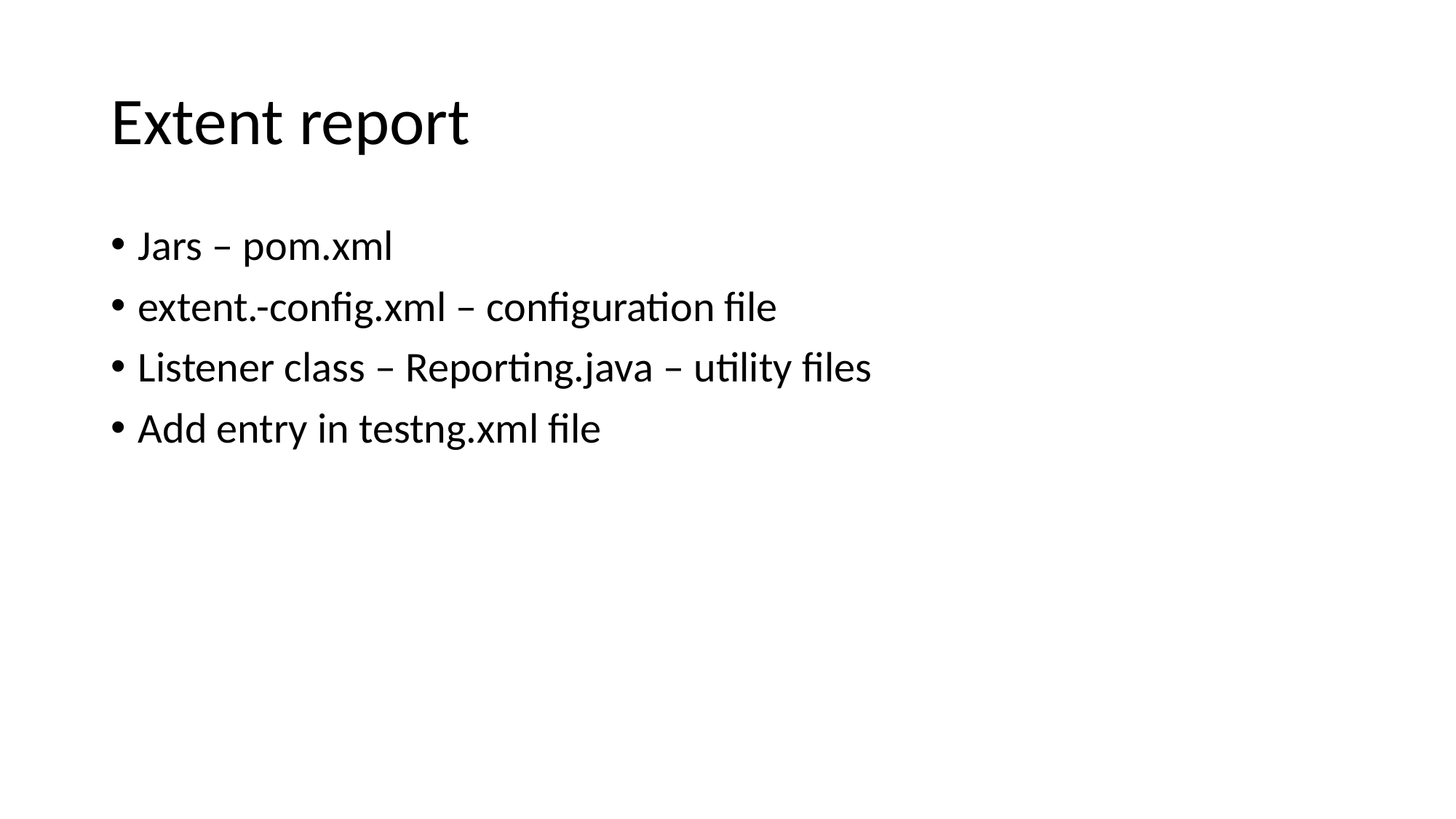

# Extent report
Jars – pom.xml
extent.-config.xml – configuration file
Listener class – Reporting.java – utility files
Add entry in testng.xml file